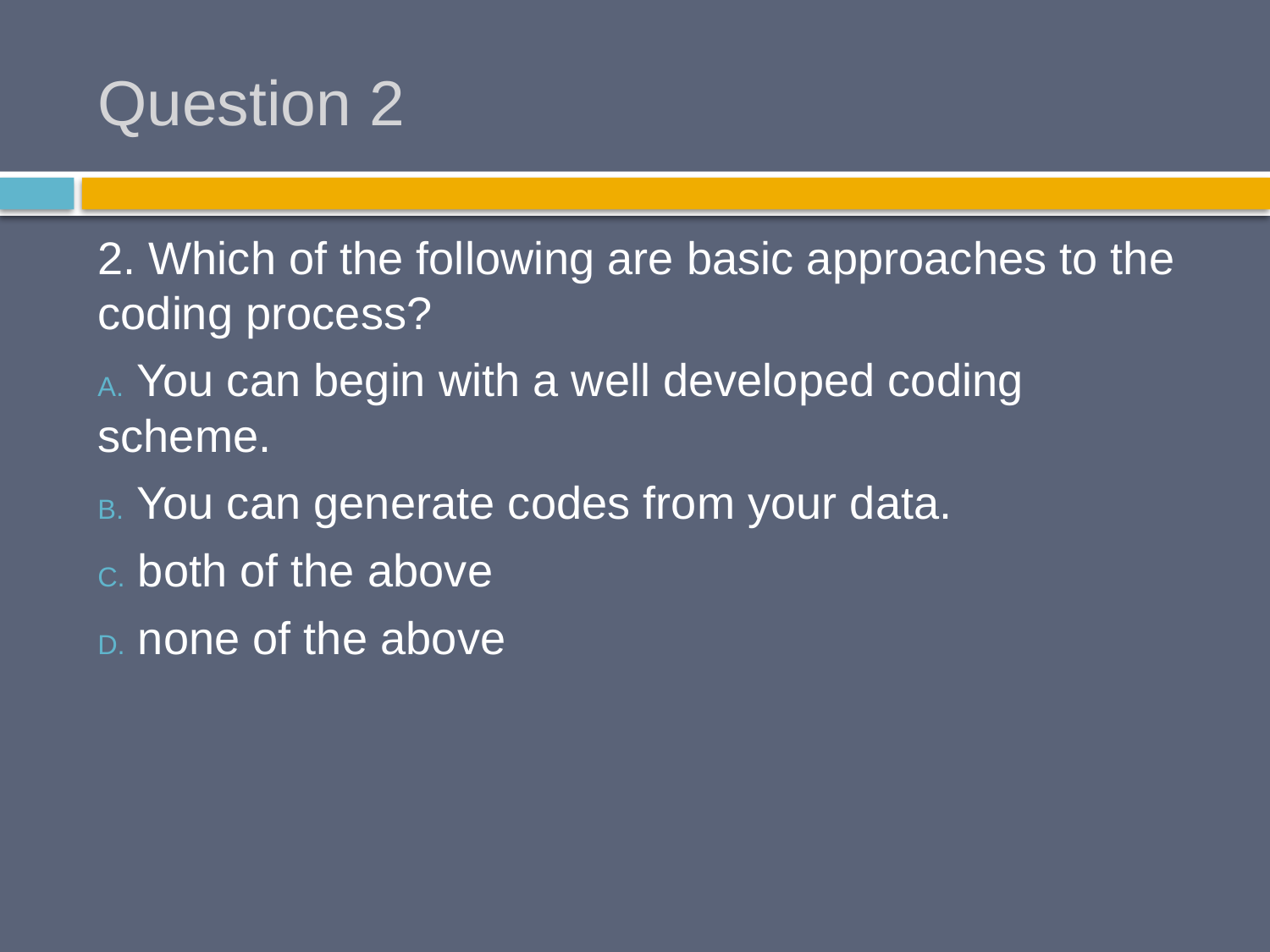

# Question 2
2. Which of the following are basic approaches to the coding process?
 You can begin with a well developed coding scheme.
 You can generate codes from your data.
 both of the above
 none of the above